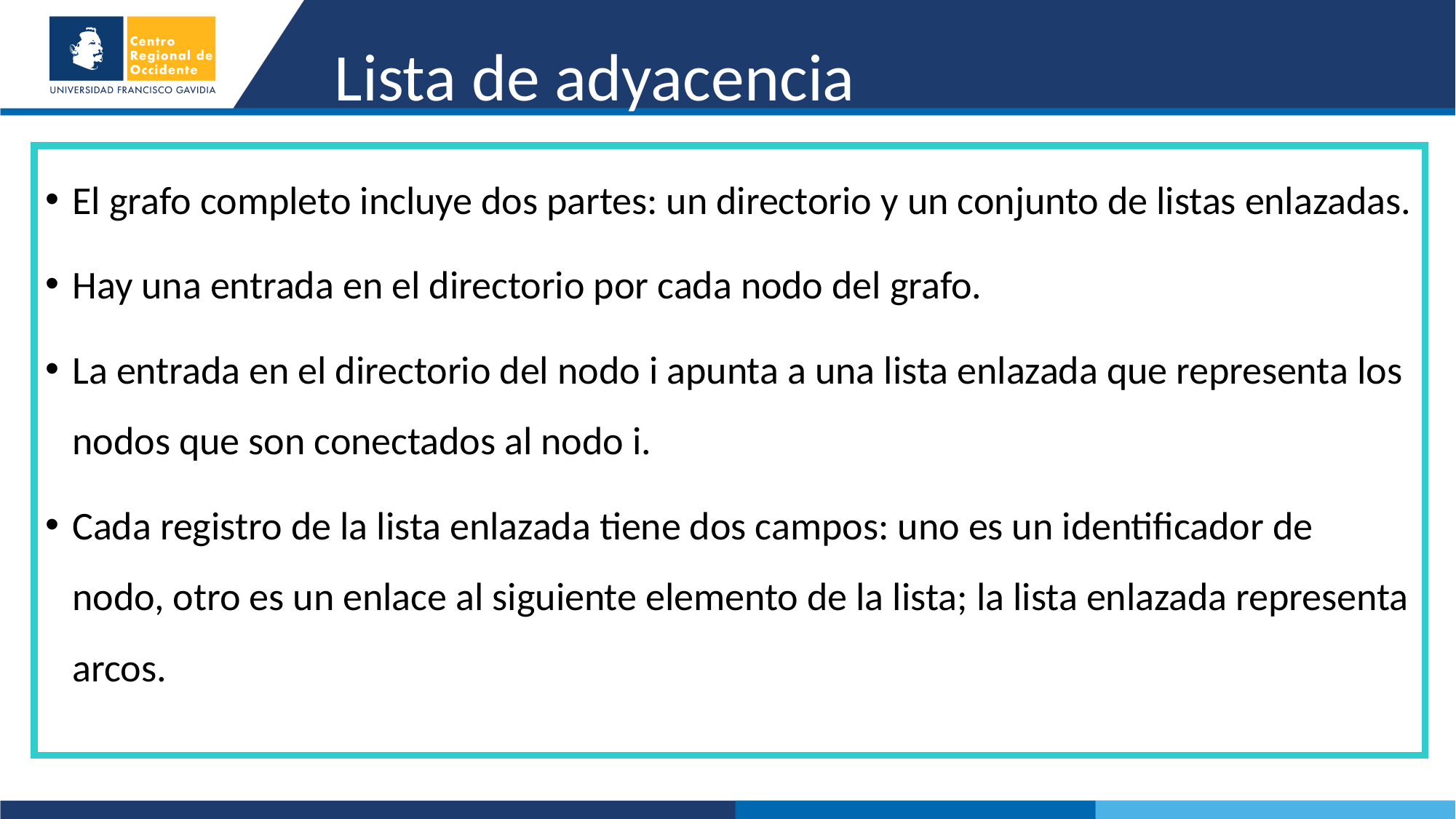

# Lista de adyacencia
El grafo completo incluye dos partes: un directorio y un conjunto de listas enlazadas.
Hay una entrada en el directorio por cada nodo del grafo.
La entrada en el directorio del nodo i apunta a una lista enlazada que representa los nodos que son conectados al nodo i.
Cada registro de la lista enlazada tiene dos campos: uno es un identificador de nodo, otro es un enlace al siguiente elemento de la lista; la lista enlazada representa arcos.